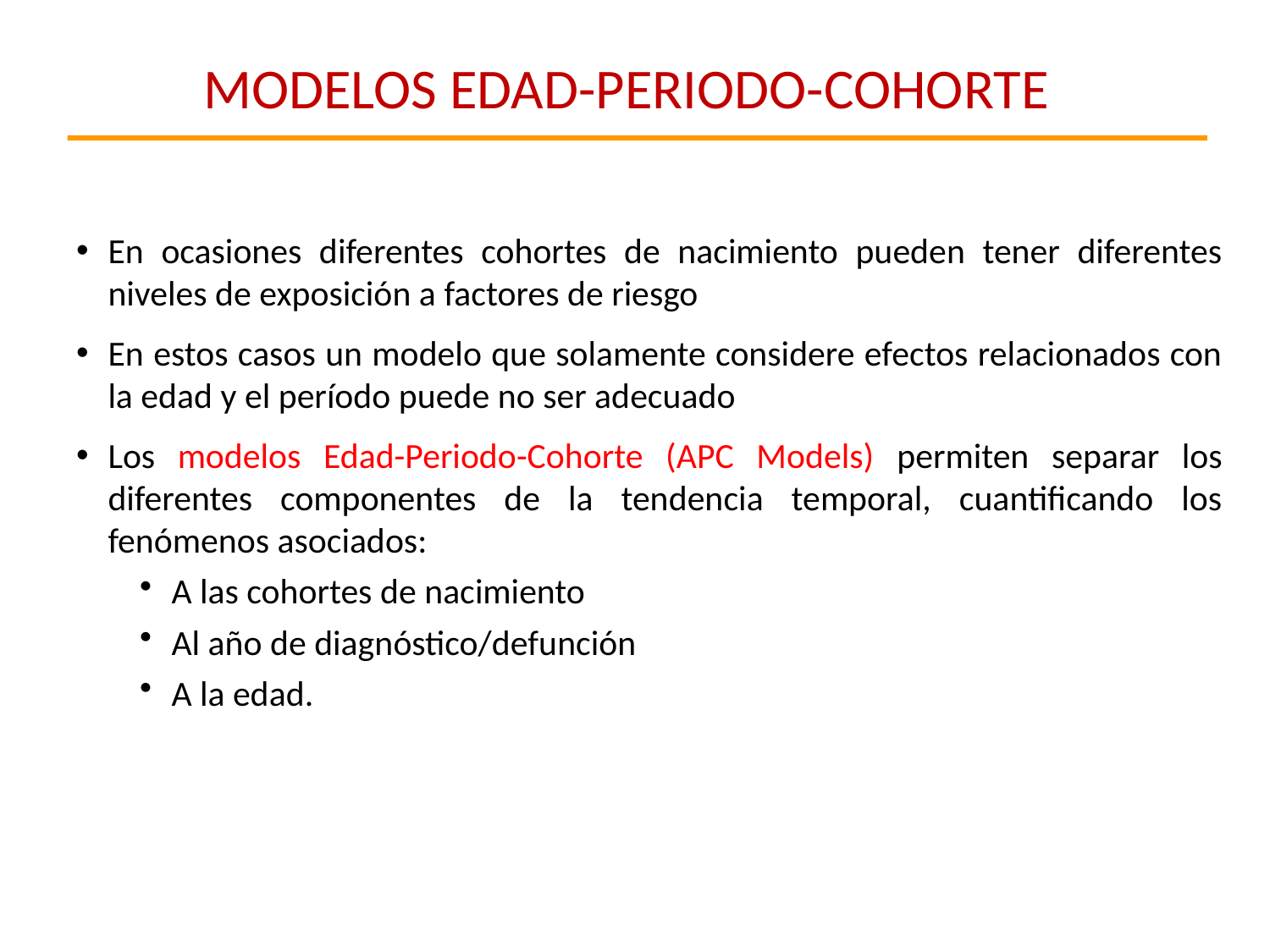

MODELOS EDAD-PERIODO-COHORTE

En ocasiones diferentes cohortes de nacimiento pueden tener diferentes niveles de exposición a factores de riesgo
En estos casos un modelo que solamente considere efectos relacionados con la edad y el período puede no ser adecuado
Los modelos Edad-Periodo-Cohorte (APC Models) permiten separar los diferentes componentes de la tendencia temporal, cuantificando los fenómenos asociados:
A las cohortes de nacimiento
Al año de diagnóstico/defunción
A la edad.